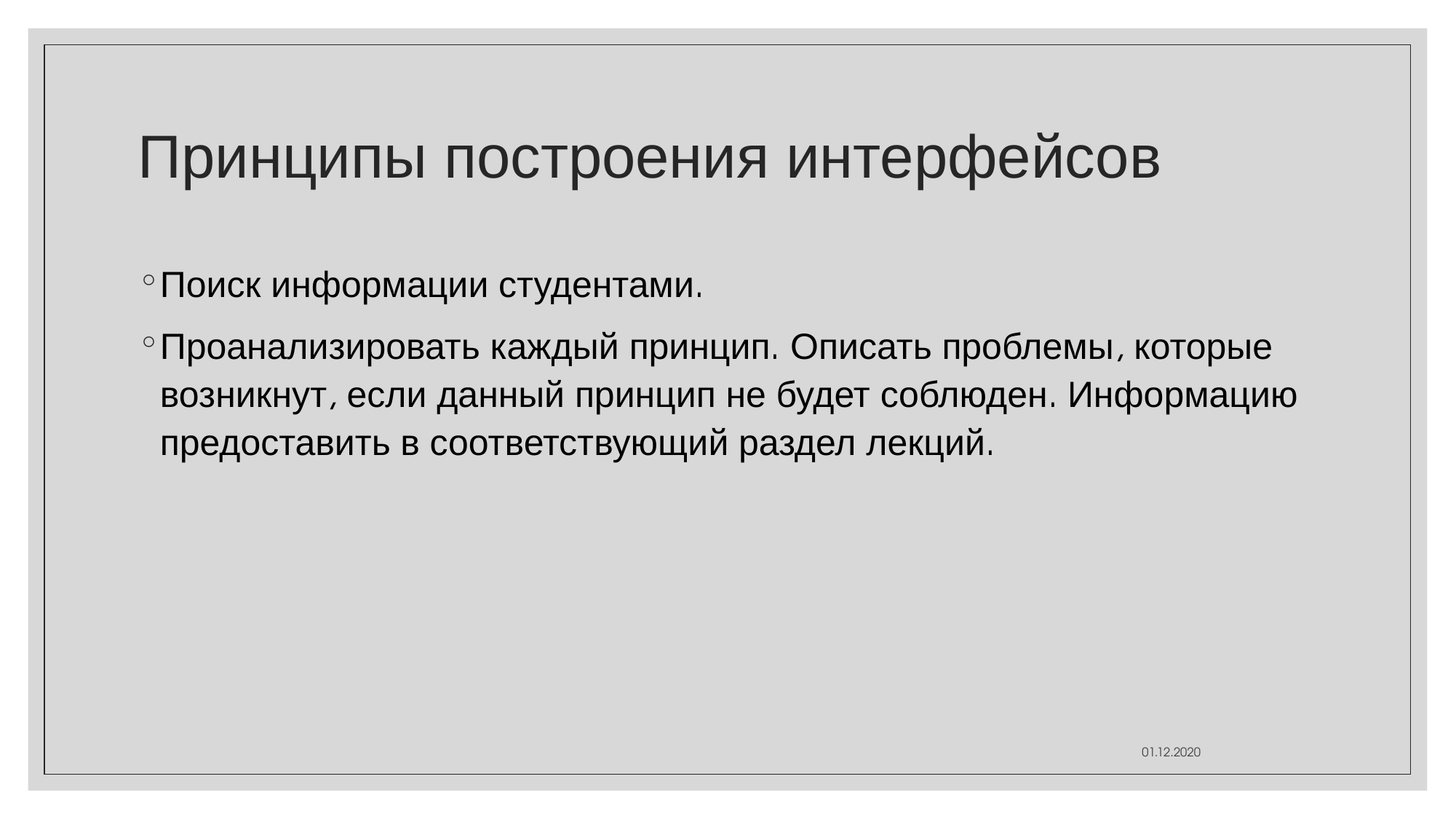

# Принципы построения интерфейсов
Поиск информации студентами.
Проанализировать каждый принцип. Описать проблемы, которые возникнут, если данный принцип не будет соблюден. Информацию предоставить в соответствующий раздел лекций.
01.12.2020